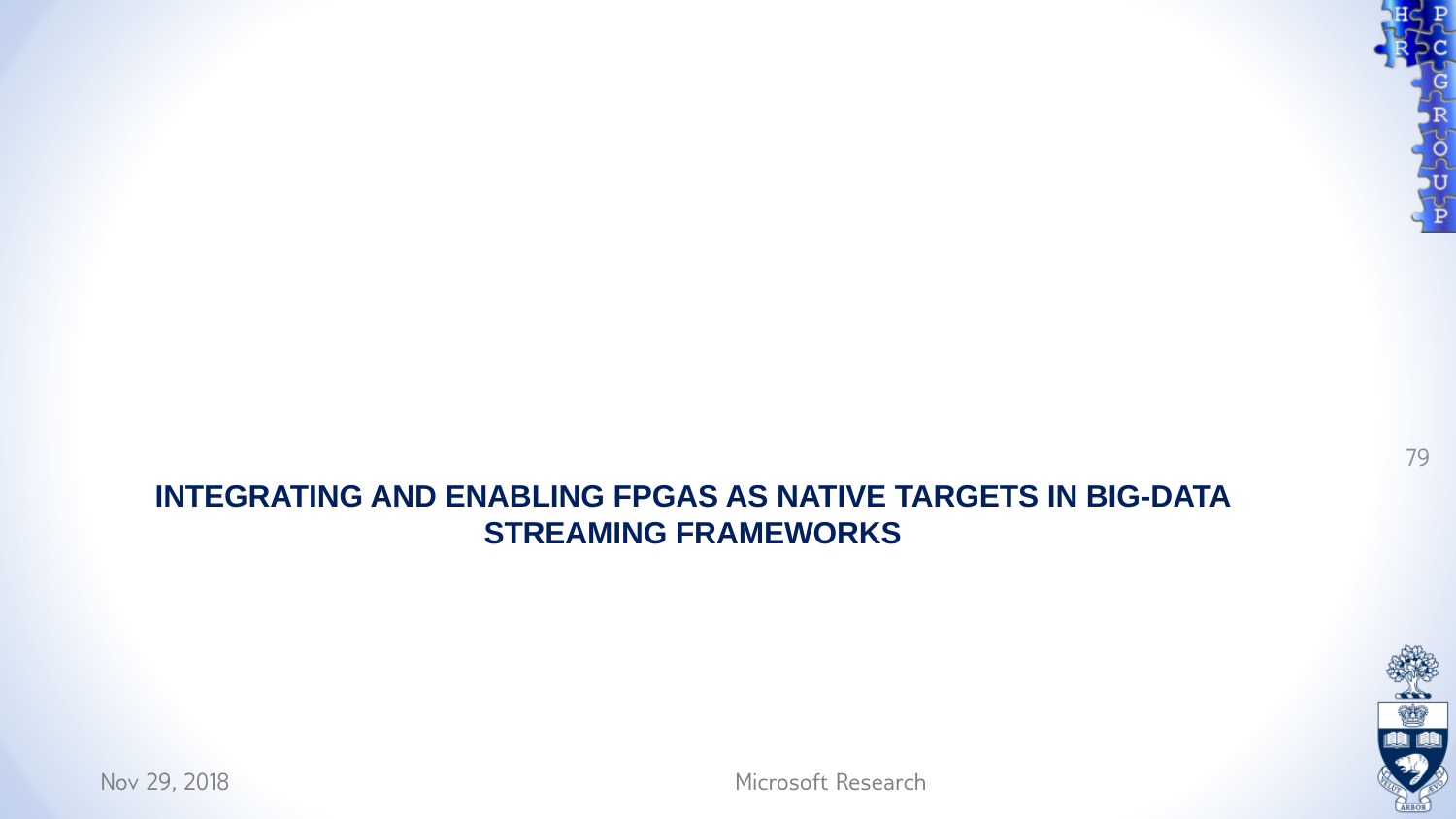

79
# Integrating and Enabling FPGAs as Native Targets in Big-Data Streaming Frameworks

Nov 29, 2018
Microsoft Research